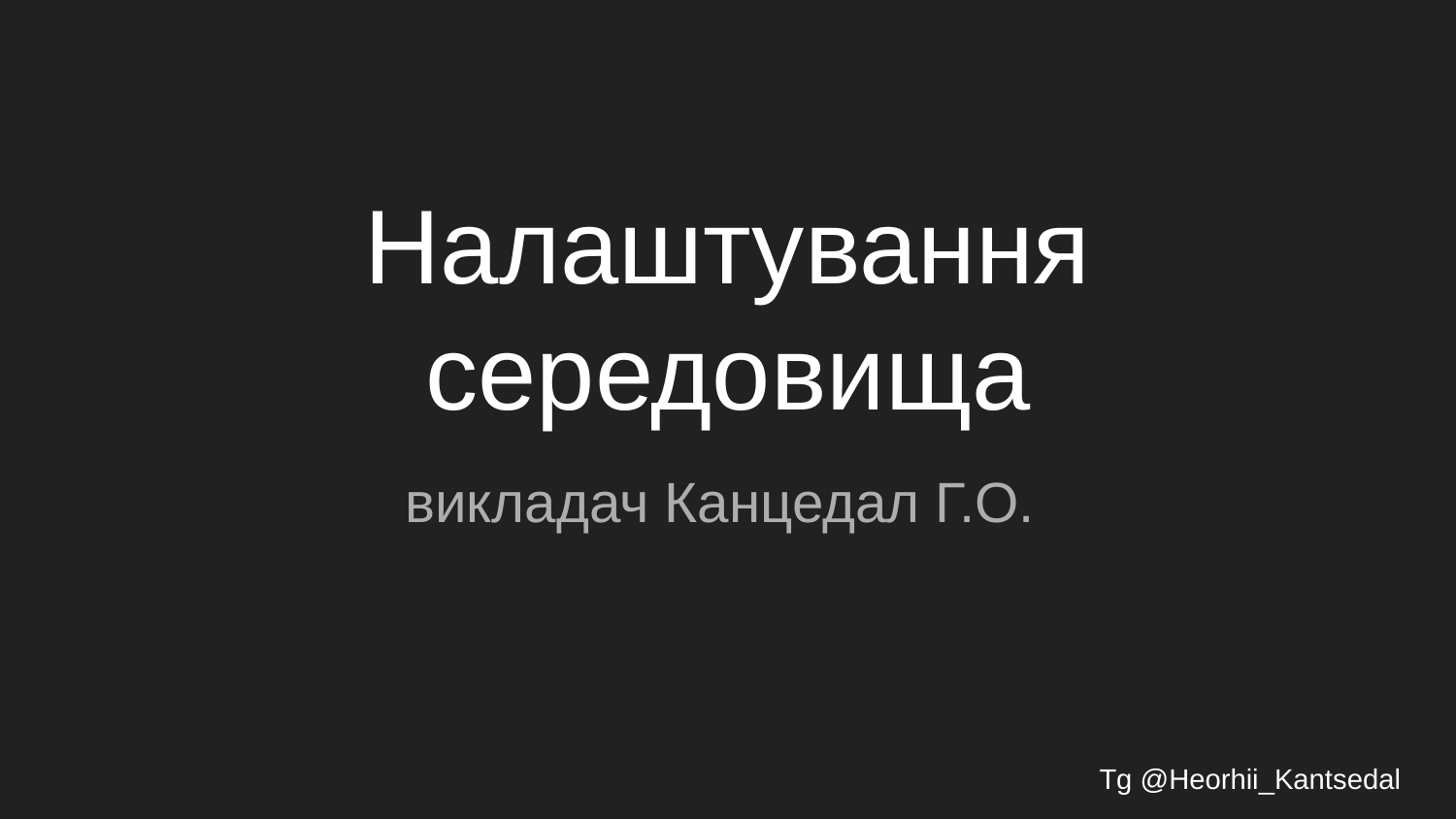

# Налаштування середовища
викладач Канцедал Г.О.

Tg @Heorhii_Kantsedal